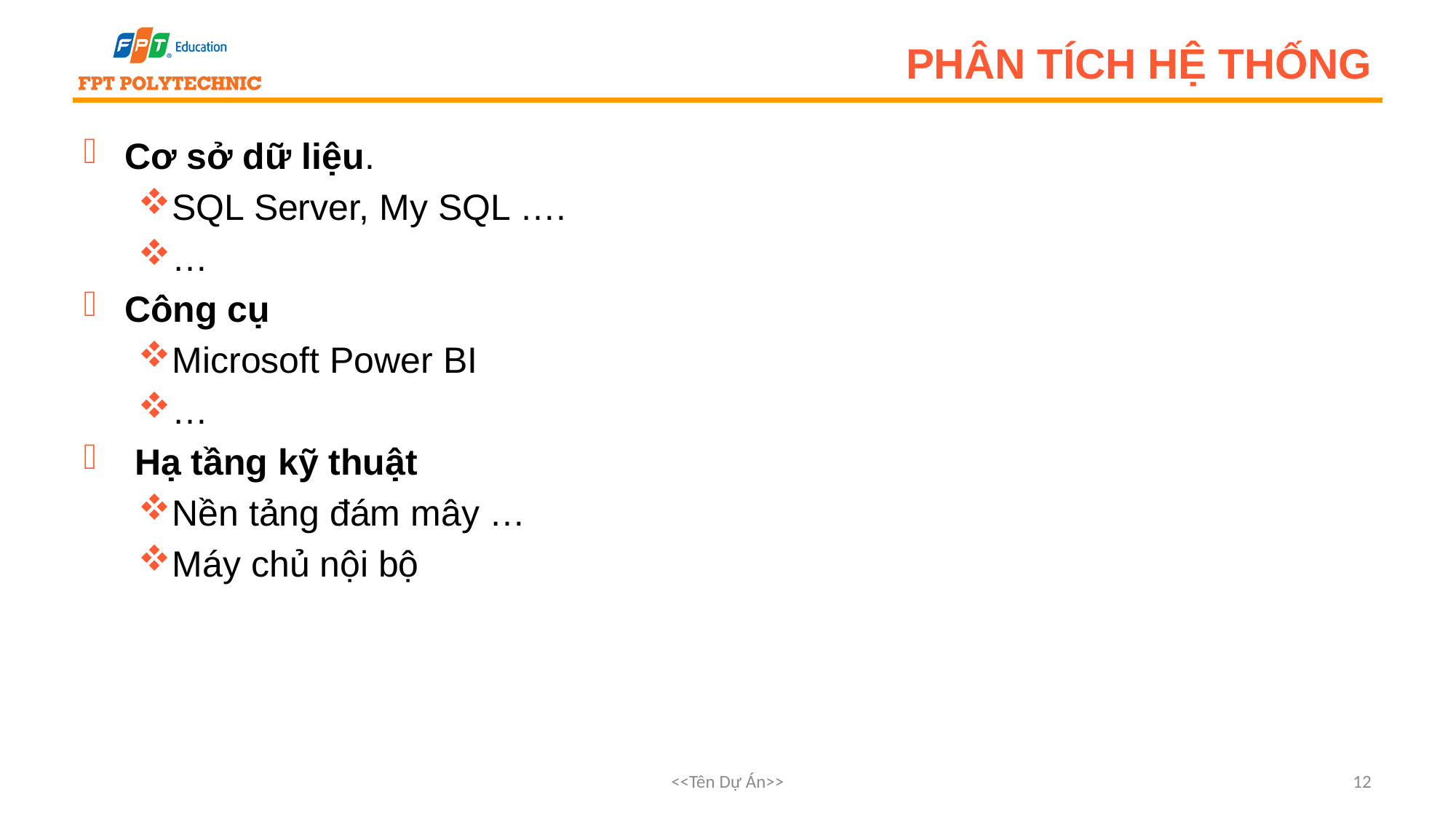

# Phân tích hệ thống
Cơ sở dữ liệu.
SQL Server, My SQL ….
…
Công cụ
Microsoft Power BI
…
 Hạ tầng kỹ thuật
Nền tảng đám mây …
Máy chủ nội bộ

<<Tên Dự Án>>
12